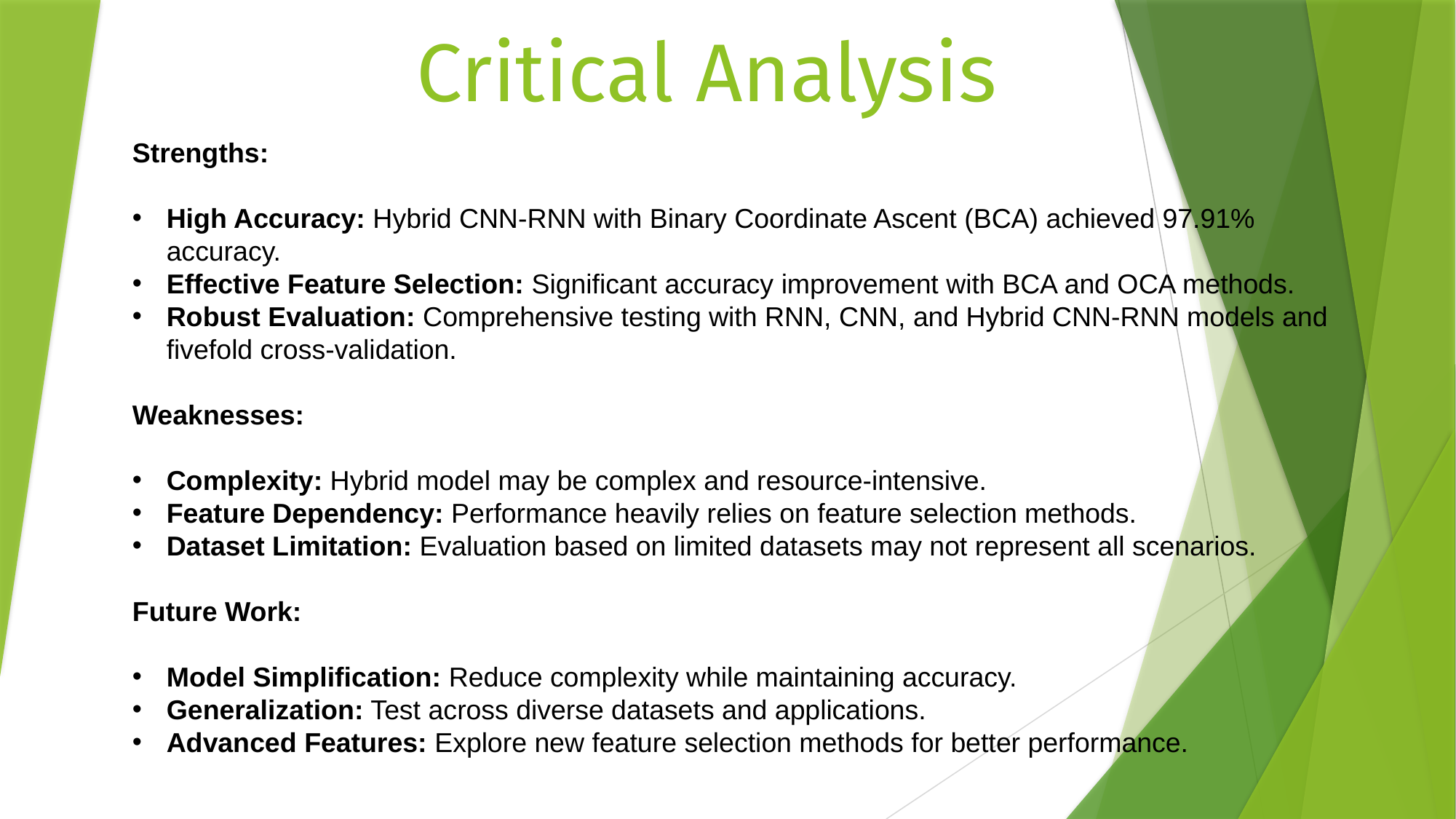

# Critical Analysis
Strengths:

High Accuracy: Hybrid CNN-RNN with Binary Coordinate Ascent (BCA) achieved 97.91% accuracy.
Effective Feature Selection: Significant accuracy improvement with BCA and OCA methods.
Robust Evaluation: Comprehensive testing with RNN, CNN, and Hybrid CNN-RNN models and fivefold cross-validation.

Weaknesses:

Complexity: Hybrid model may be complex and resource-intensive.
Feature Dependency: Performance heavily relies on feature selection methods.
Dataset Limitation: Evaluation based on limited datasets may not represent all scenarios.

Future Work:

Model Simplification: Reduce complexity while maintaining accuracy.
Generalization: Test across diverse datasets and applications.
Advanced Features: Explore new feature selection methods for better performance.